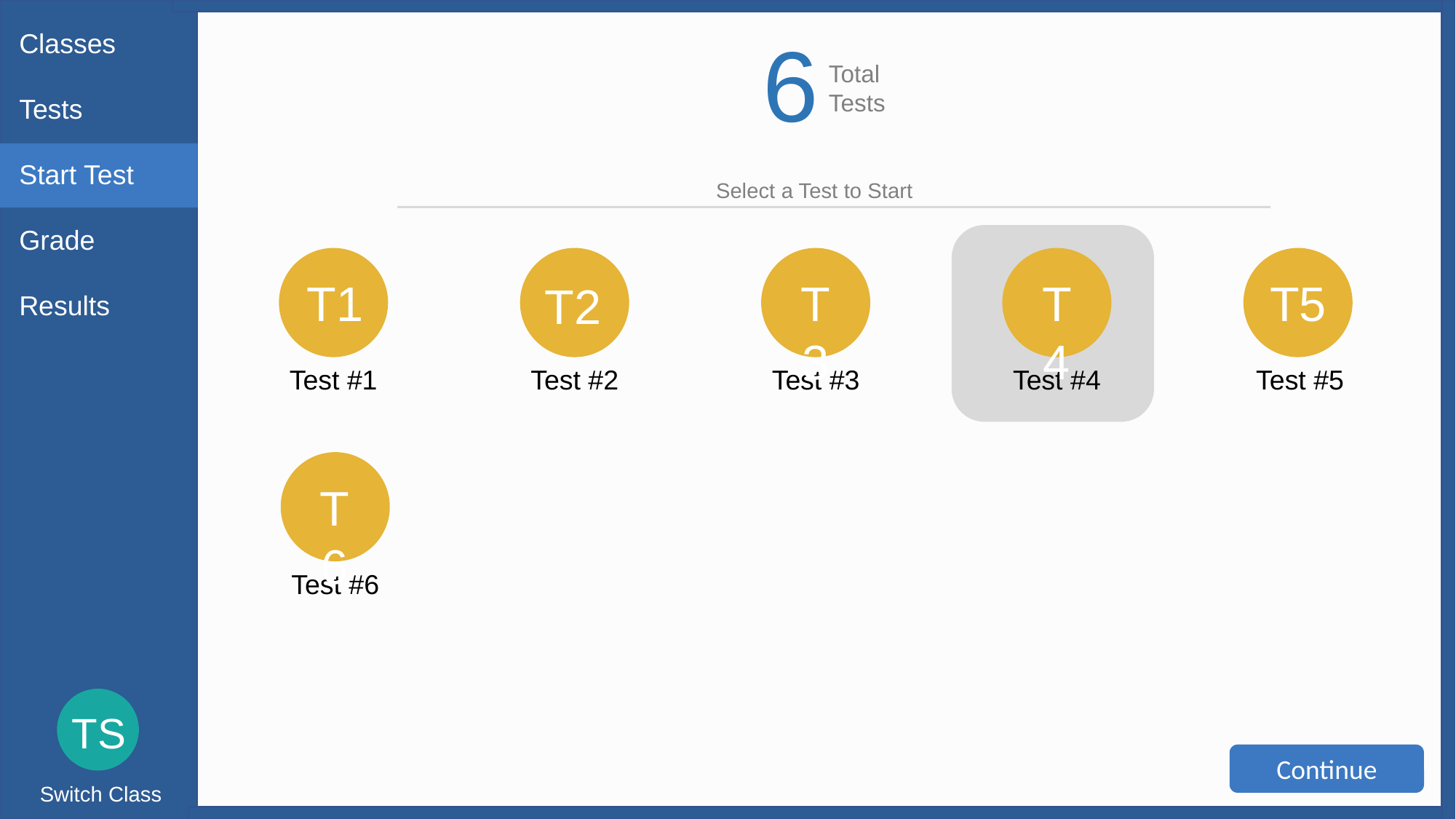

6
Classes

Tests

Start Test

Grade

Results
Total
Tests

Select a Test to Start

T1
Test #1

Test #2

T3
Test #3

T4
Test #4

T5
Test #5
T2

T6
Test #6

TS
Switch Class
Continue